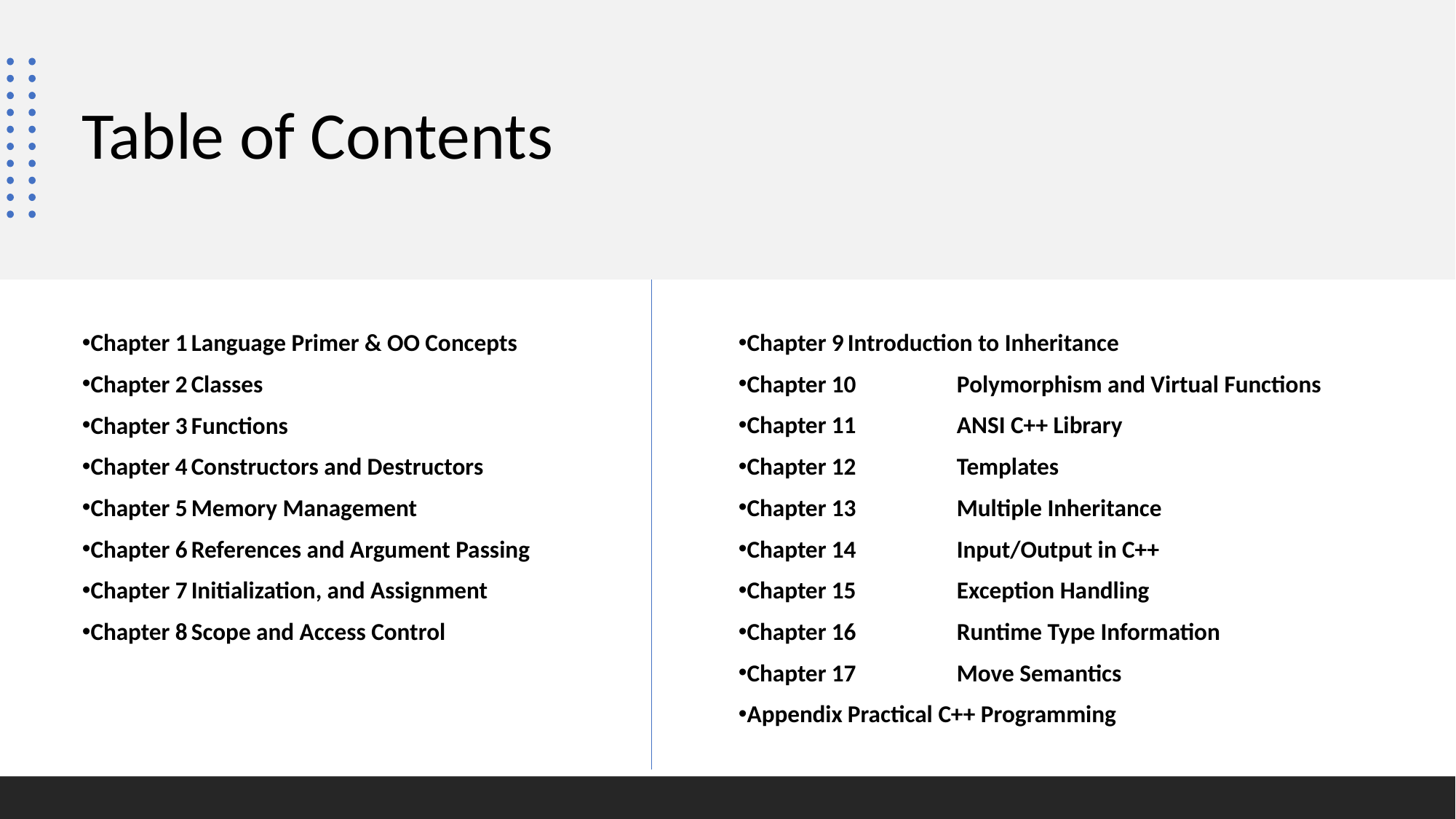

# Table of Contents

Chapter 1	Language Primer & OO Concepts
Chapter 2	Classes
Chapter 3	Functions
Chapter 4	Constructors and Destructors
Chapter 5	Memory Management
Chapter 6	References and Argument Passing
Chapter 7	Initialization, and Assignment
Chapter 8	Scope and Access Control
Chapter 9	Introduction to Inheritance
Chapter 10	Polymorphism and Virtual Functions
Chapter 11	ANSI C++ Library
Chapter 12	Templates
Chapter 13	Multiple Inheritance
Chapter 14	Input/Output in C++
Chapter 15	Exception Handling
Chapter 16	Runtime Type Information
Chapter 17	Move Semantics
Appendix	Practical C++ Programming